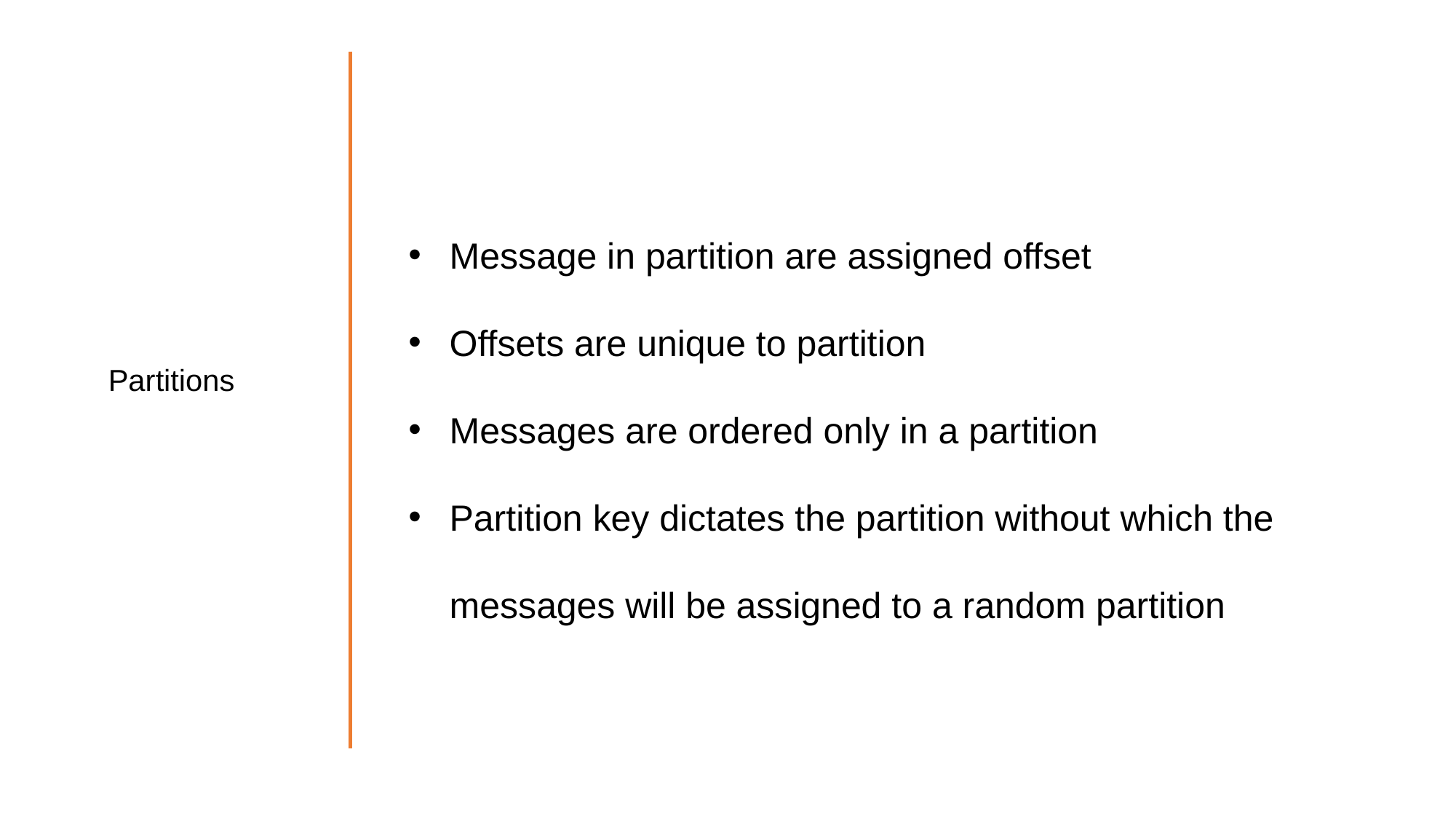

Message in partition are assigned offset
Offsets are unique to partition
Messages are ordered only in a partition
Partition key dictates the partition without which the messages will be assigned to a random partition
Partitions